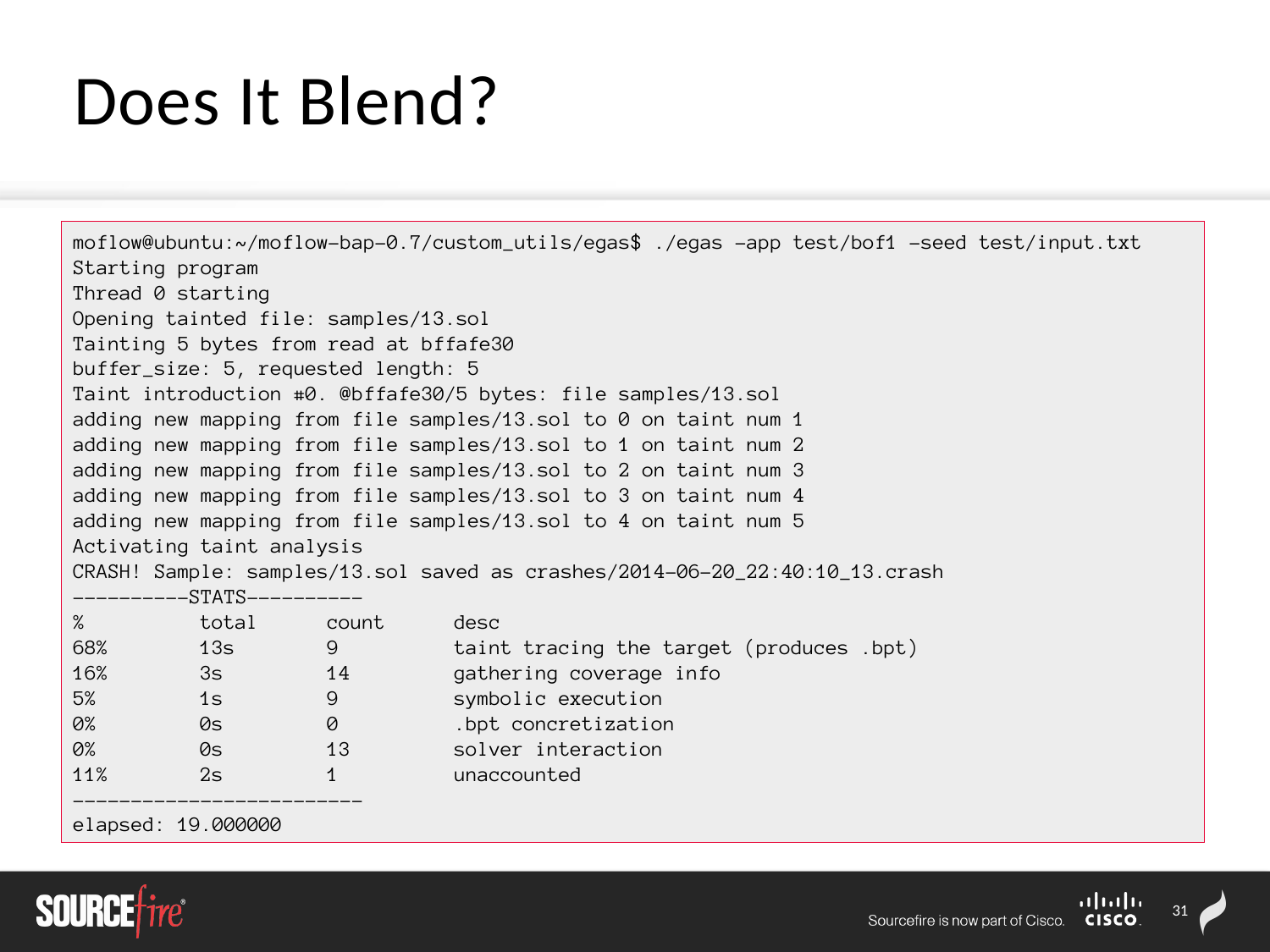

# Does It Blend?
moflow@ubuntu:~/moflow-bap-0.7/custom_utils/egas$ ./egas -app test/bof1 -seed test/input.txt
Starting program
Thread 0 starting
Opening tainted file: samples/13.sol
Tainting 5 bytes from read at bffafe30
buffer_size: 5, requested length: 5
Taint introduction #0. @bffafe30/5 bytes: file samples/13.sol
adding new mapping from file samples/13.sol to 0 on taint num 1
adding new mapping from file samples/13.sol to 1 on taint num 2
adding new mapping from file samples/13.sol to 2 on taint num 3
adding new mapping from file samples/13.sol to 3 on taint num 4
adding new mapping from file samples/13.sol to 4 on taint num 5
Activating taint analysis
CRASH! Sample: samples/13.sol saved as crashes/2014-06-20_22:40:10_13.crash
----------STATS----------
%	total	count	desc
68%	13s	9	taint tracing the target (produces .bpt)
16%	3s	14	gathering coverage info
5%	1s	9	symbolic execution
0%	0s	0	.bpt concretization
0%	0s	13	solver interaction
11%	2s	1	unaccounted
-------------------------
elapsed: 19.000000